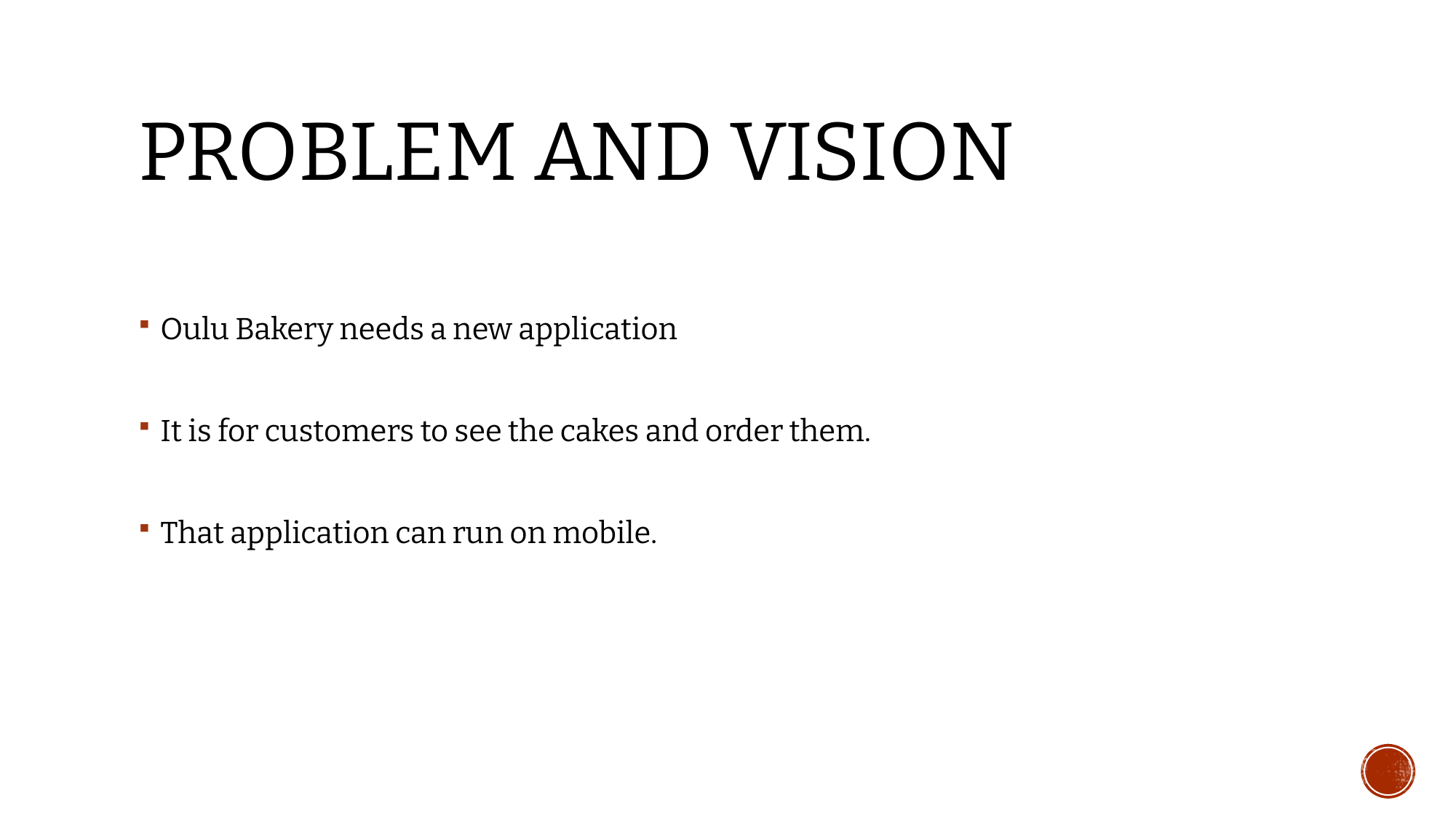

# PROBLEM and vision

Oulu Bakery needs a new application

It is for customers to see the cakes and order them.

That application can run on mobile.